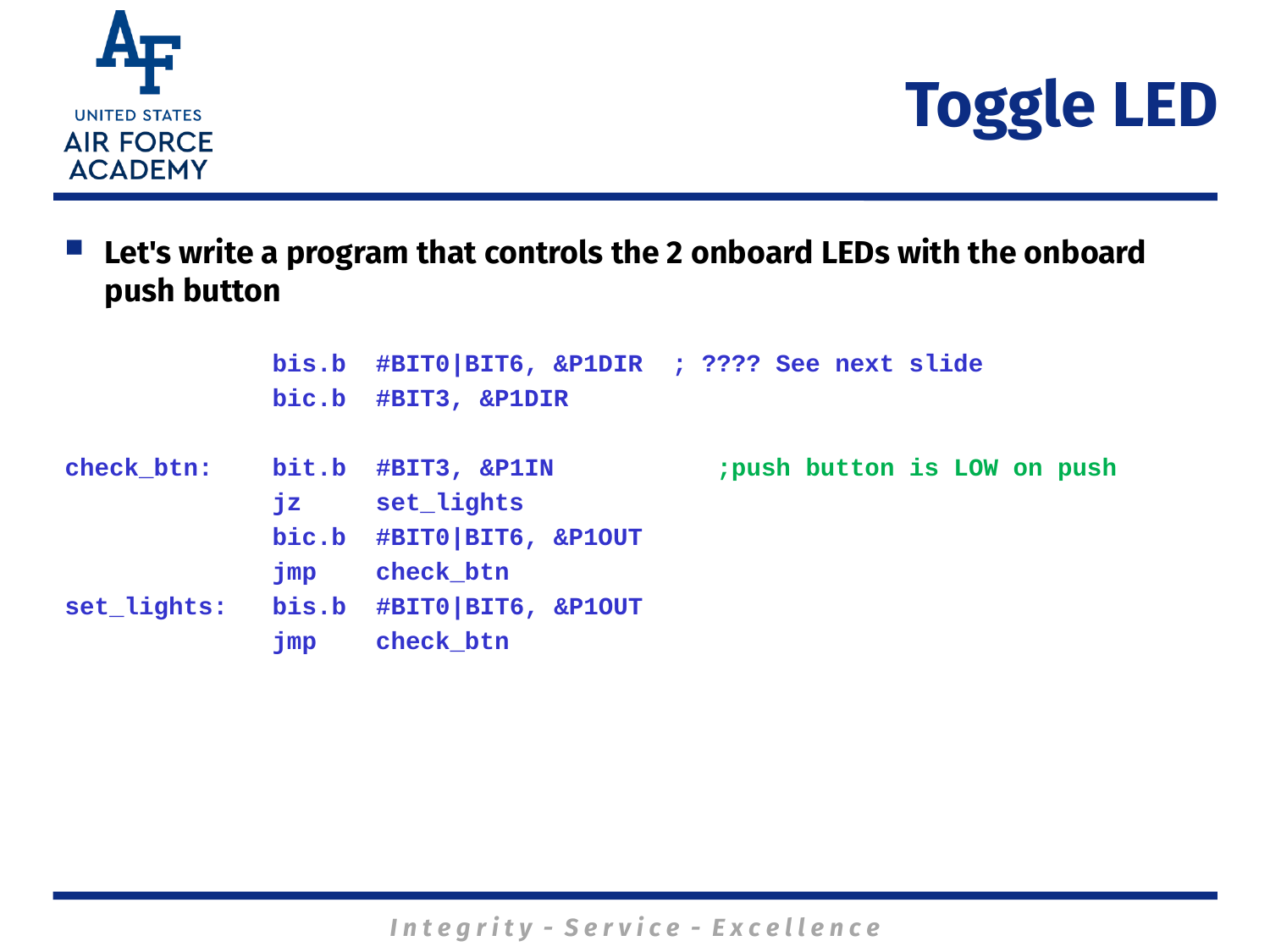

# Toggle LED
Let's write a program that controls the 2 onboard LEDs with the onboard push button

              bis.b  #BIT0|BIT6, &P1DIR  ; ???? See next slide
              bic.b  #BIT3, &P1DIR

check_btn:    bit.b  #BIT3, &P1IN           ;push button is LOW on push
              jz     set_lights
              bic.b  #BIT0|BIT6, &P1OUT
              jmp    check_btn
set_lights:   bis.b  #BIT0|BIT6, &P1OUT
              jmp    check_btn